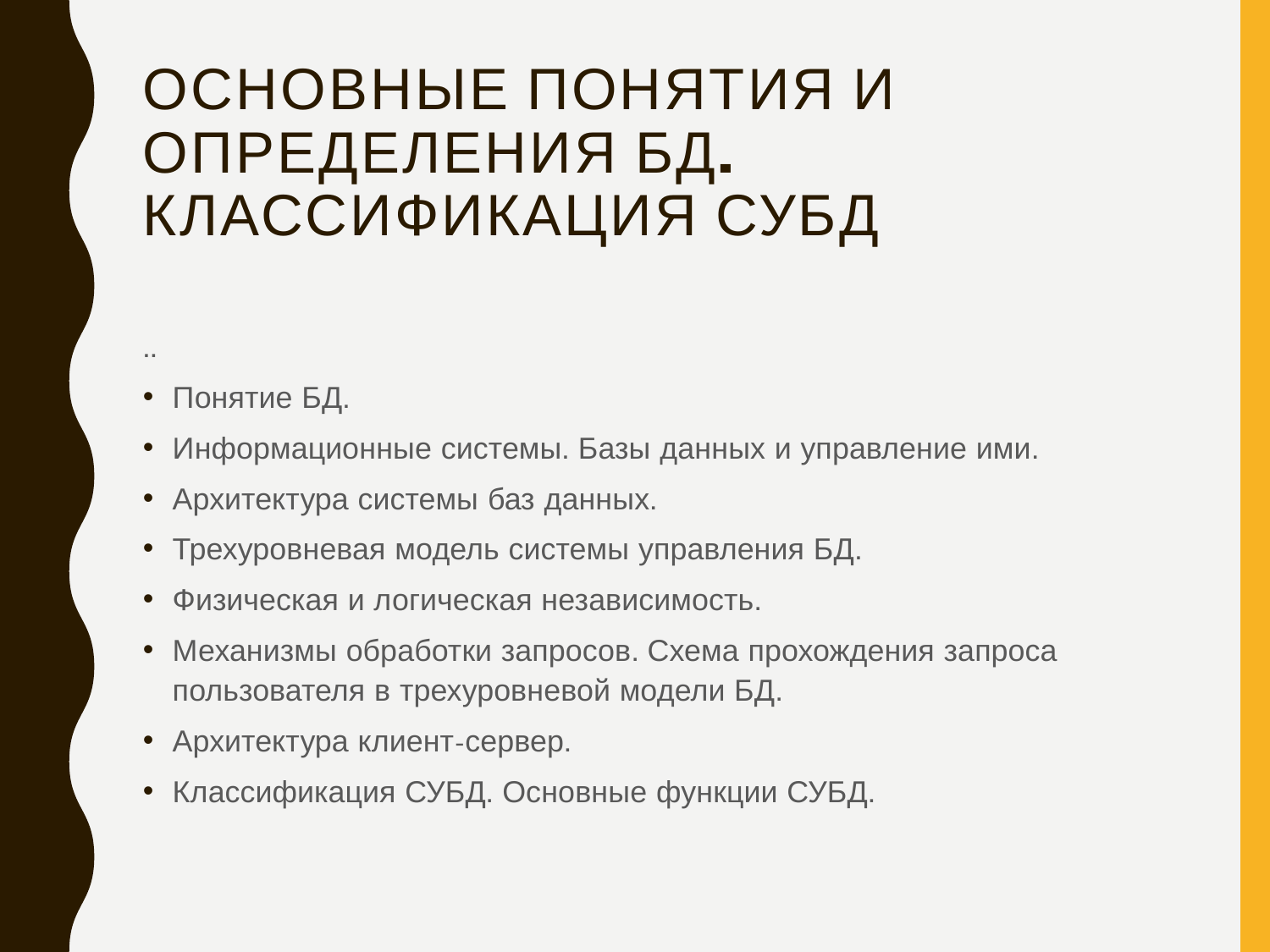

# Основные понятия и определения БД. Классификация СУБД
..
Понятие БД.
Информационные системы. Базы данных и управление ими.
Архитектура системы баз данных.
Трехуровневая модель системы управления БД.
Физическая и логическая независимость.
Механизмы обработки запросов. Схема прохождения запроса пользователя в трехуровневой модели БД.
Архитектура клиент-сервер.
Классификация СУБД. Основные функции СУБД.